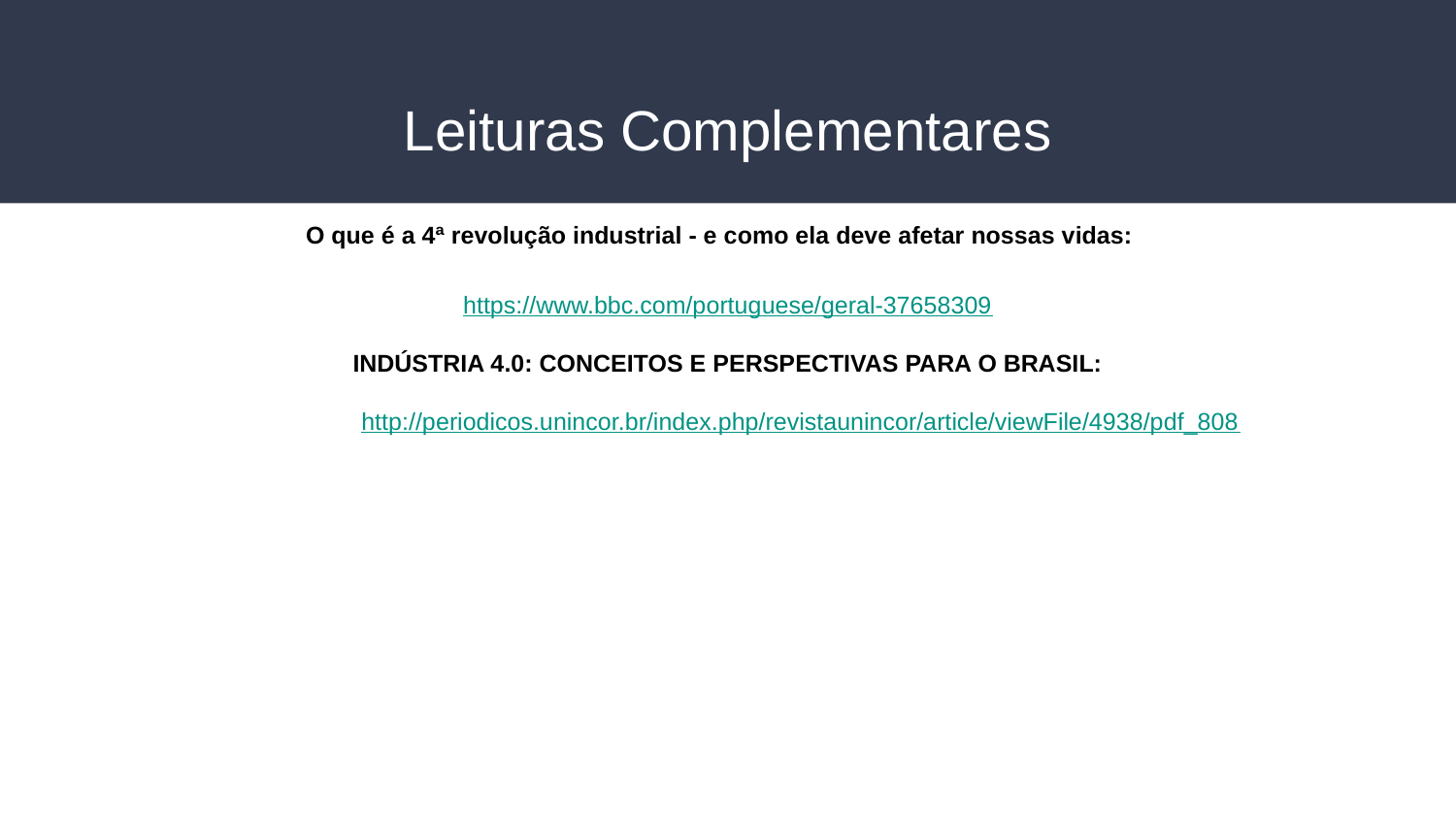

# Leituras Complementares

O que é a 4ª revolução industrial - e como ela deve afetar nossas vidas:

https://www.bbc.com/portuguese/geral-37658309

INDÚSTRIA 4.0: CONCEITOS E PERSPECTIVAS PARA O BRASIL:

	http://periodicos.unincor.br/index.php/revistaunincor/article/viewFile/4938/pdf_808